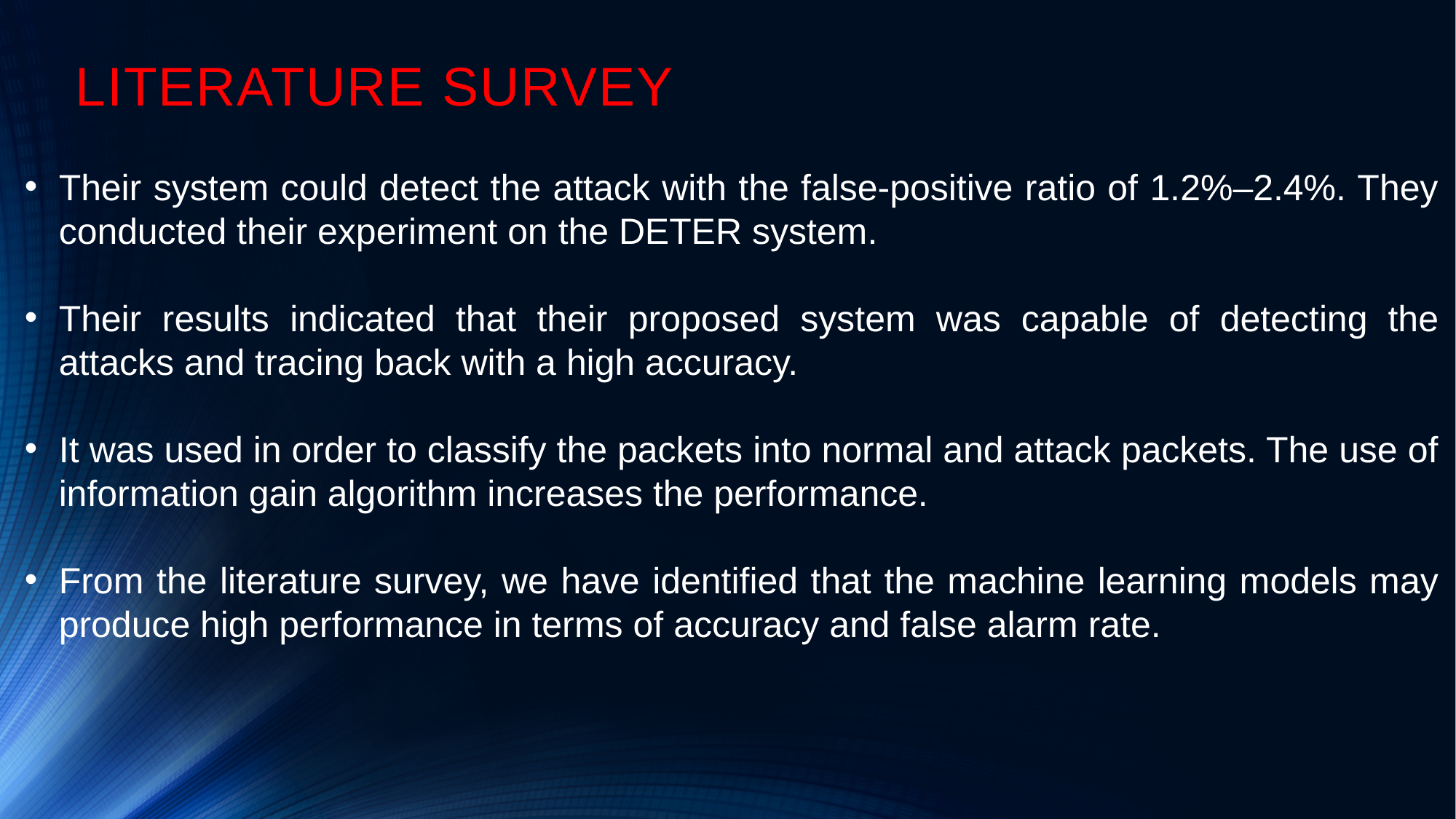

# LITERATURE SURVEY

Their system could detect the attack with the false-positive ratio of 1.2%–2.4%. They conducted their experiment on the DETER system.

Their results indicated that their proposed system was capable of detecting the attacks and tracing back with a high accuracy.

It was used in order to classify the packets into normal and attack packets. The use of information gain algorithm increases the performance.

From the literature survey, we have identified that the machine learning models may produce high performance in terms of accuracy and false alarm rate.